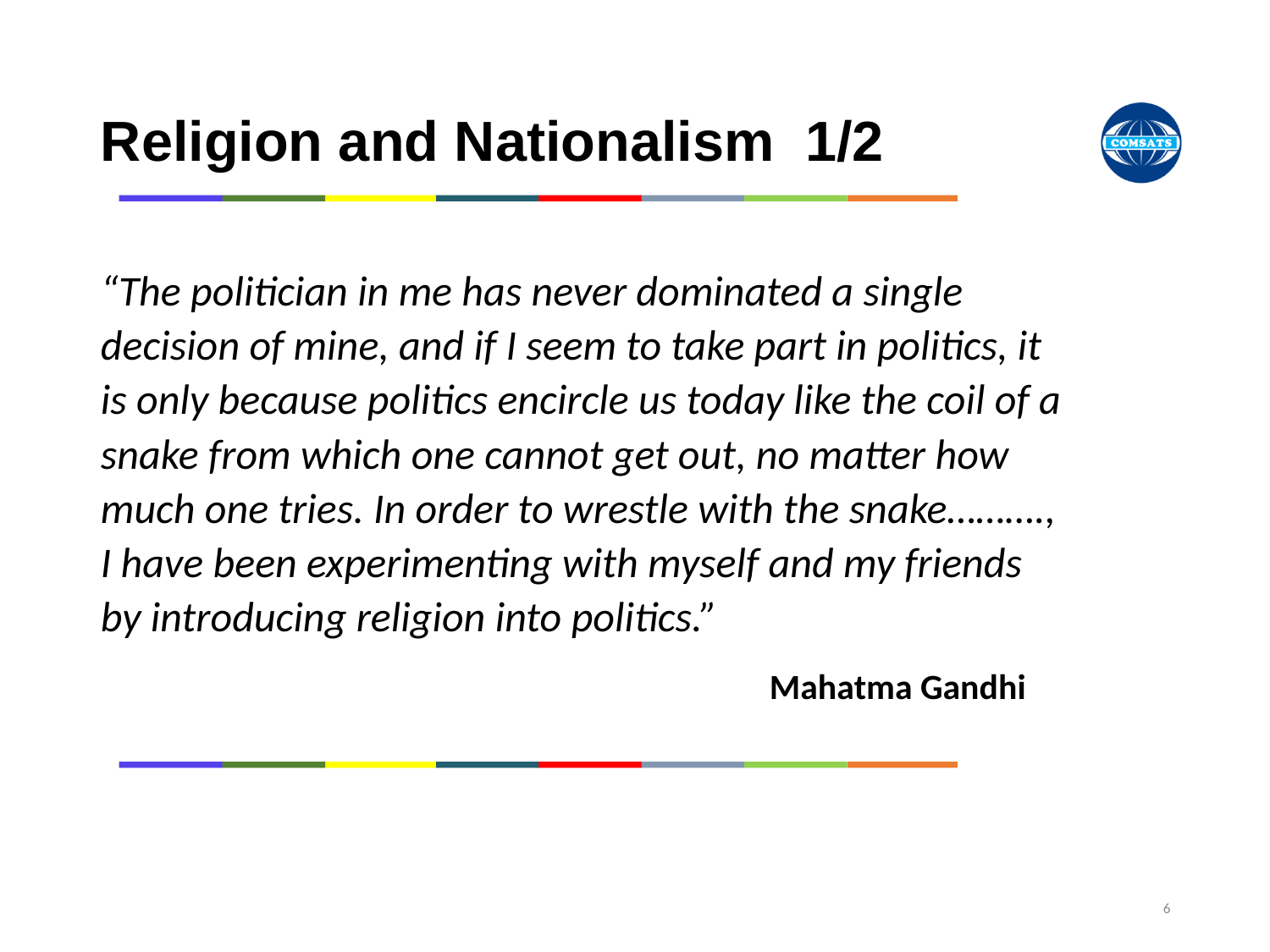

# Religion and Nationalism  1/2

“The politician in me has never dominated a single decision of mine, and if I seem to take part in politics, it is only because politics encircle us today like the coil of a snake from which one cannot get out, no matter how much one tries. In order to wrestle with the snake………., I have been experimenting with myself and my friends by introducing religion into politics.”
                                                                               Mahatma Gandhi

6